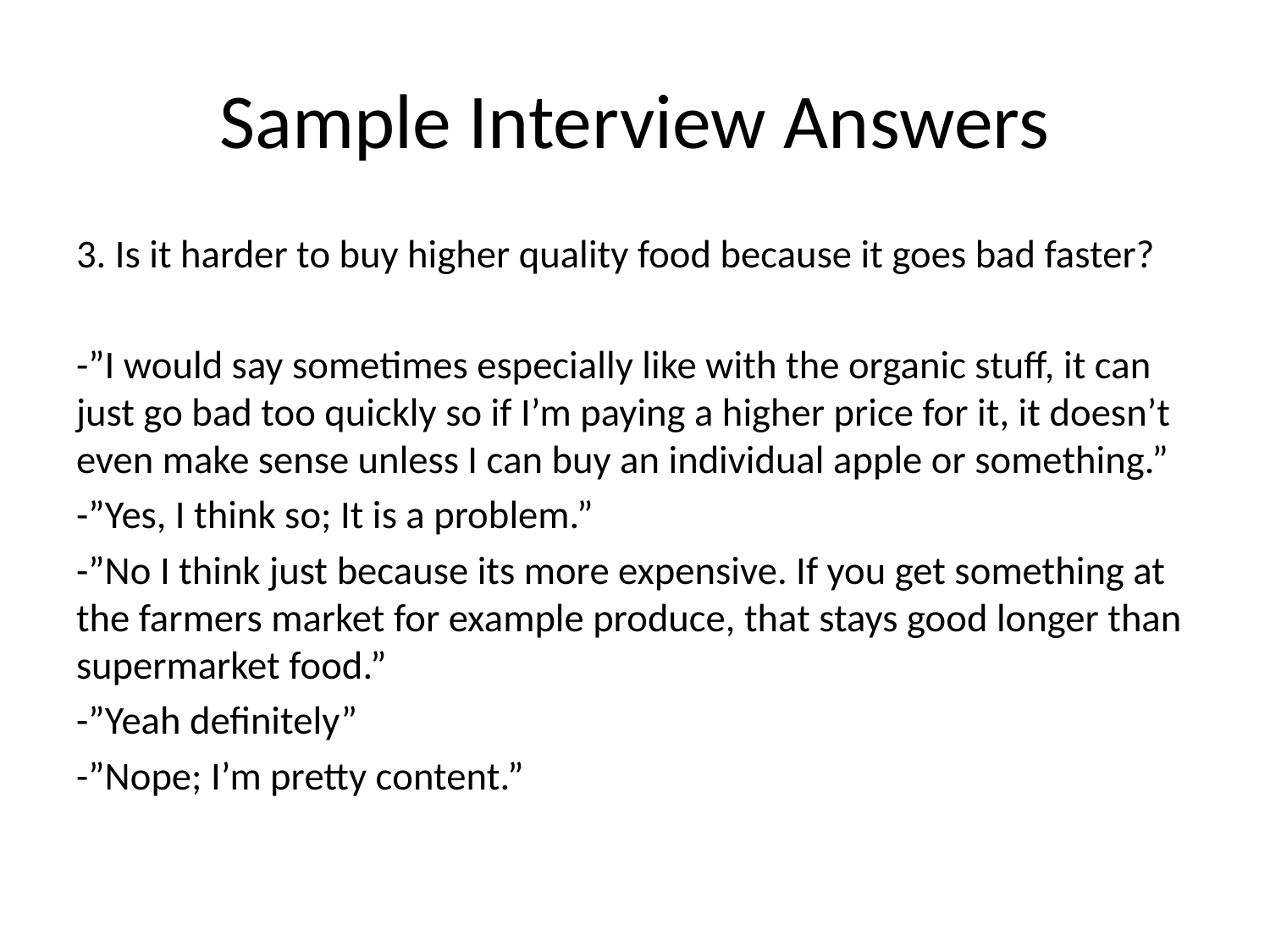

# Sample Interview Answers
3. Is it harder to buy higher quality food because it goes bad faster?

-”I would say sometimes especially like with the organic stuff, it can just go bad too quickly so if I’m paying a higher price for it, it doesn’t even make sense unless I can buy an individual apple or something.”
-”Yes, I think so; It is a problem.”
-”No I think just because its more expensive. If you get something at the farmers market for example produce, that stays good longer than supermarket food.”
-”Yeah definitely”
-”Nope; I’m pretty content.”